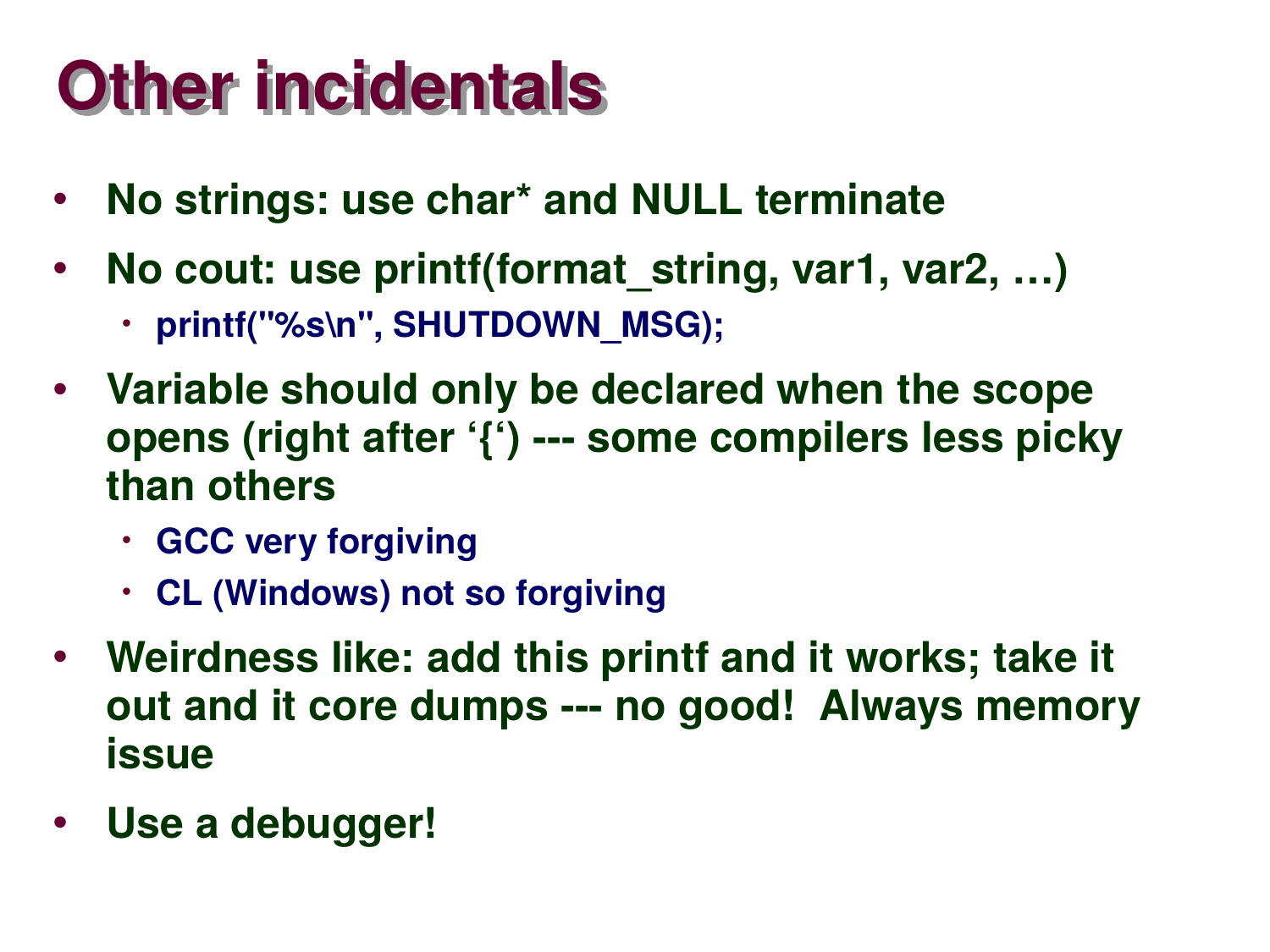

# Other incidentals
No strings: use char* and NULL terminate
No cout: use printf(format_string, var1, var2, …)
printf("%s\n", SHUTDOWN_MSG);
Variable should only be declared when the scope opens (right after ‘{‘) --- some compilers less picky than others
GCC very forgiving
CL (Windows) not so forgiving
Weirdness like: add this printf and it works; take it out and it core dumps --- no good!  Always memory issue
Use a debugger!